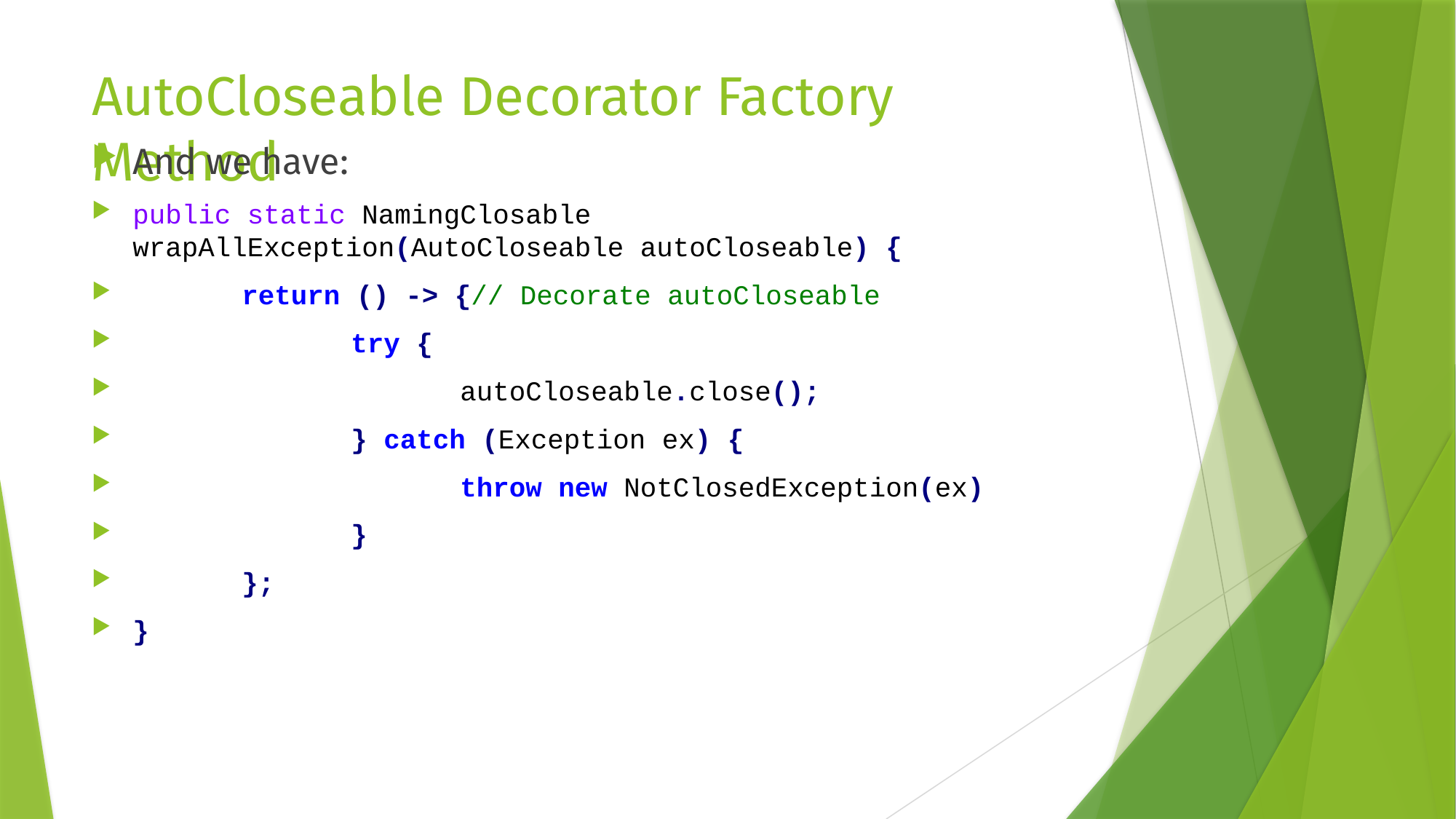

# AutoCloseable Decorator Factory Method
And we have:
public static NamingClosable wrapAllException(AutoCloseable autoCloseable) {
	return () -> {// Decorate autoCloseable
		try {
			autoCloseable.close();
		} catch (Exception ex) {
			throw new NotClosedException(ex)
		}
	};
}